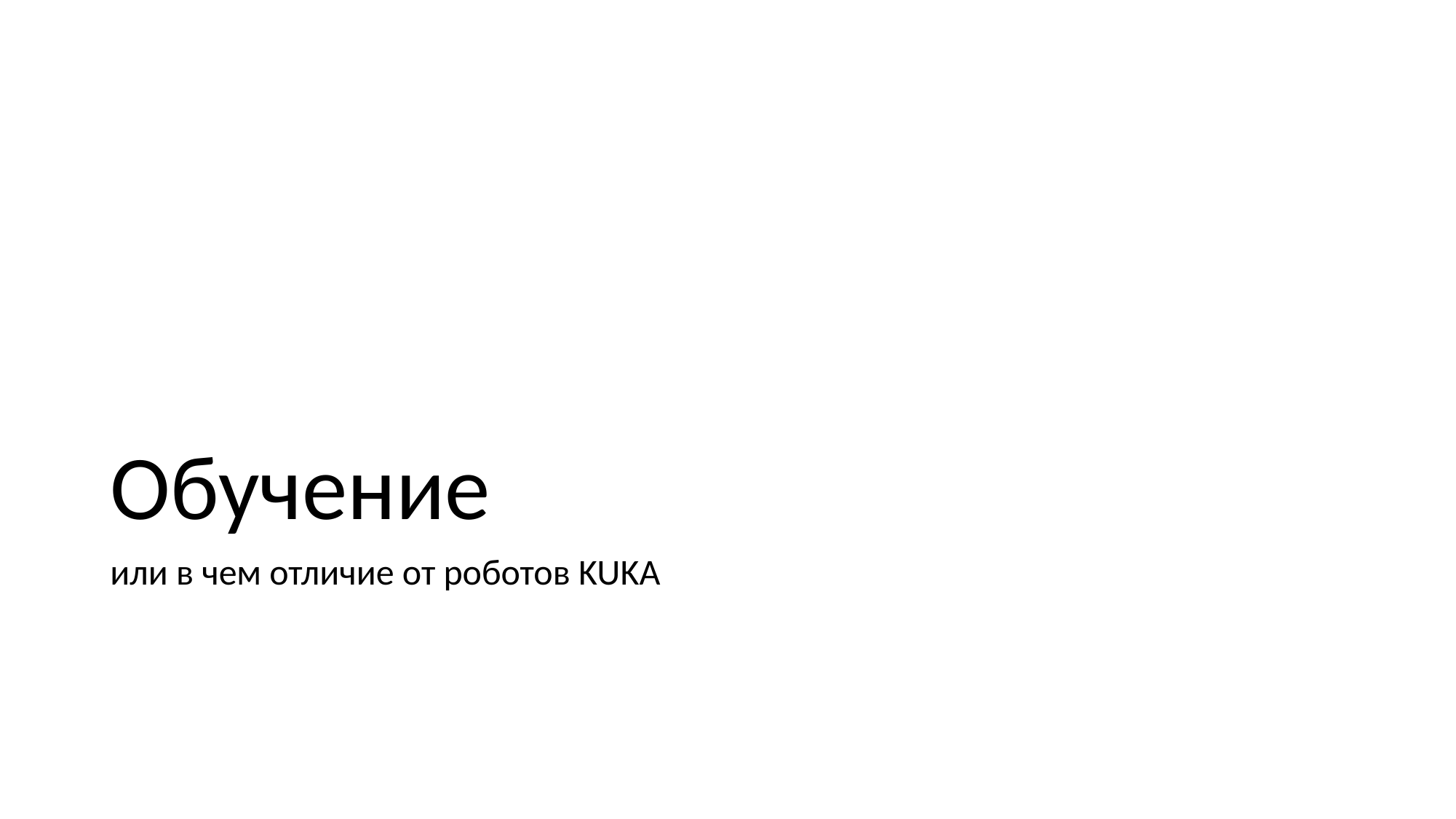

# Обучение
или в чем отличие от роботов KUKA